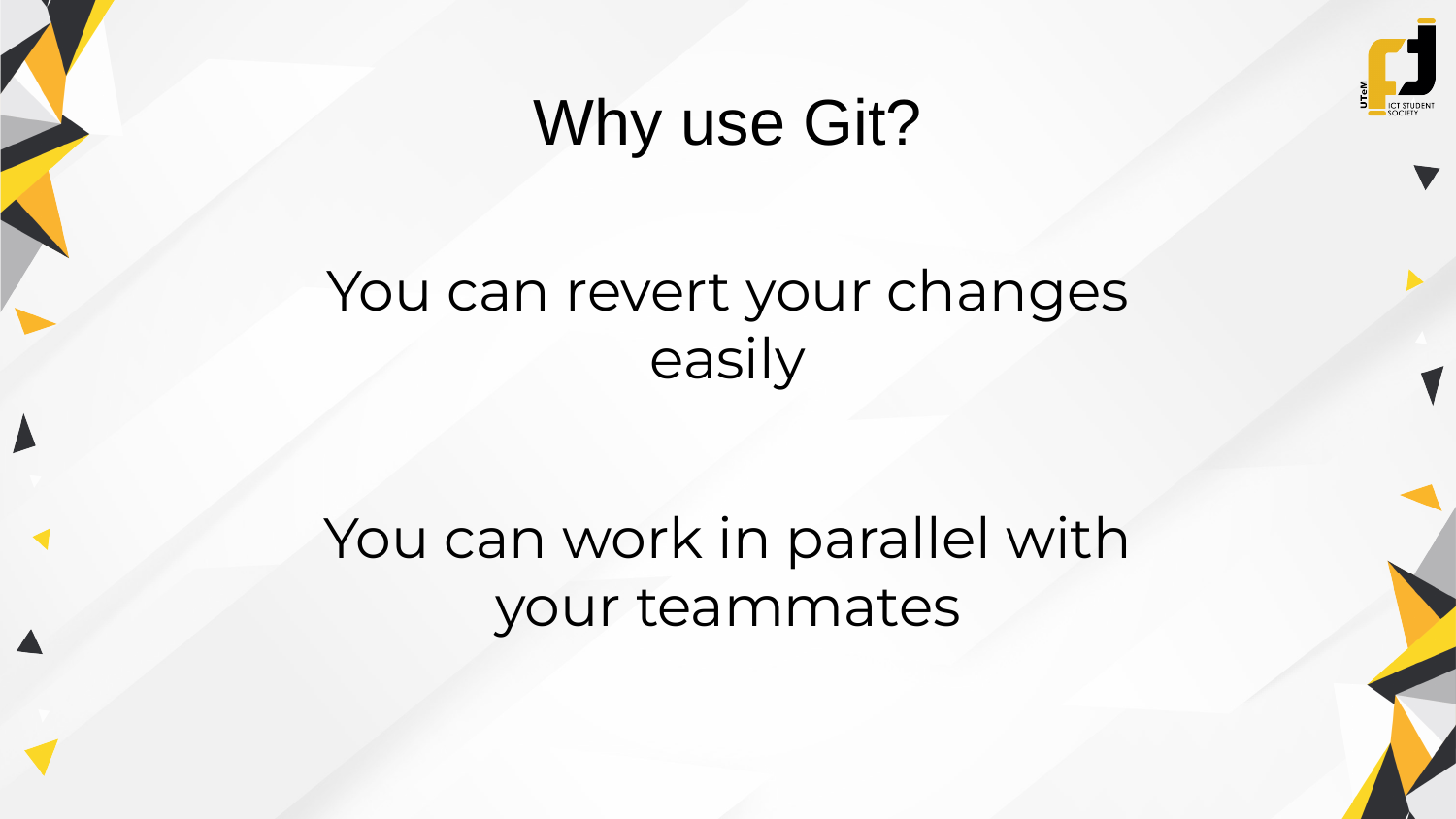

Why use Git?
You can revert your changes easily
You can work in parallel with your teammates